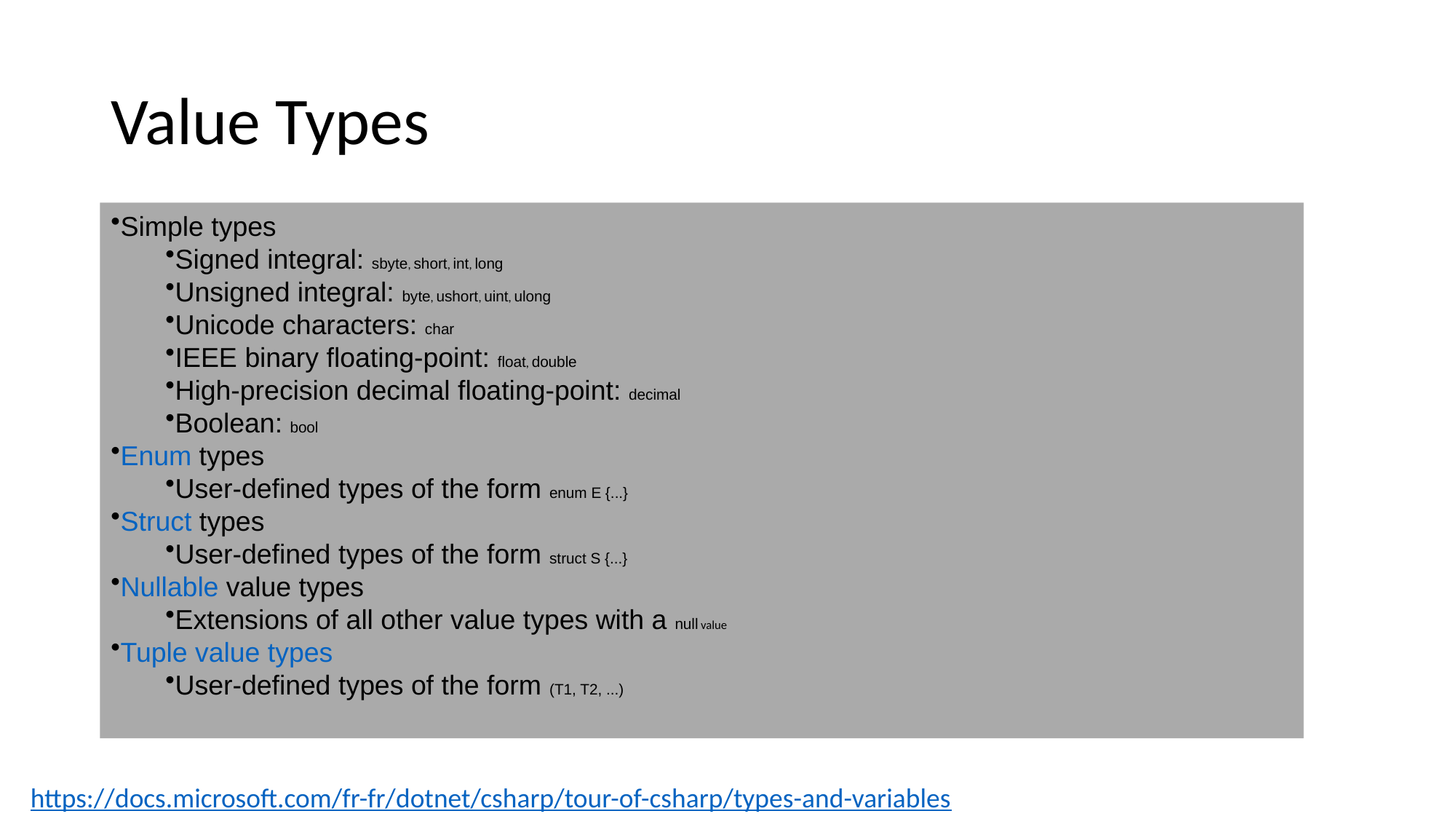

# Value Types
Simple types
Signed integral: sbyte, short, int, long
Unsigned integral: byte, ushort, uint, ulong
Unicode characters: char
IEEE binary floating-point: float, double
High-precision decimal floating-point: decimal
Boolean: bool
Enum types
User-defined types of the form enum E {...}
Struct types
User-defined types of the form struct S {...}
Nullable value types
Extensions of all other value types with a null value
Tuple value types
User-defined types of the form (T1, T2, ...)

https://docs.microsoft.com/fr-fr/dotnet/csharp/tour-of-csharp/types-and-variables